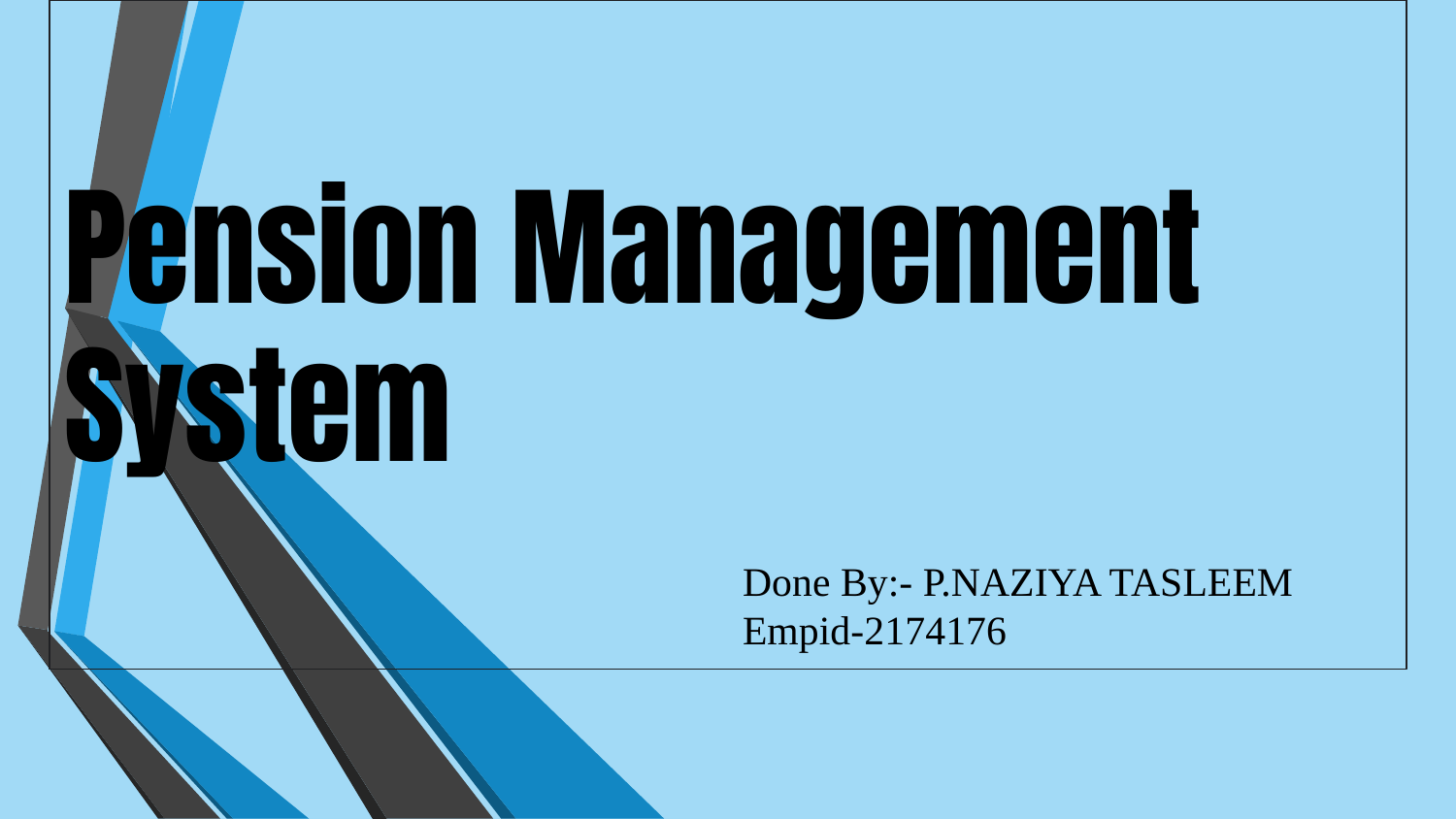

# Pension Management System
Done By:- P.NAZIYA TASLEEM
Empid-2174176